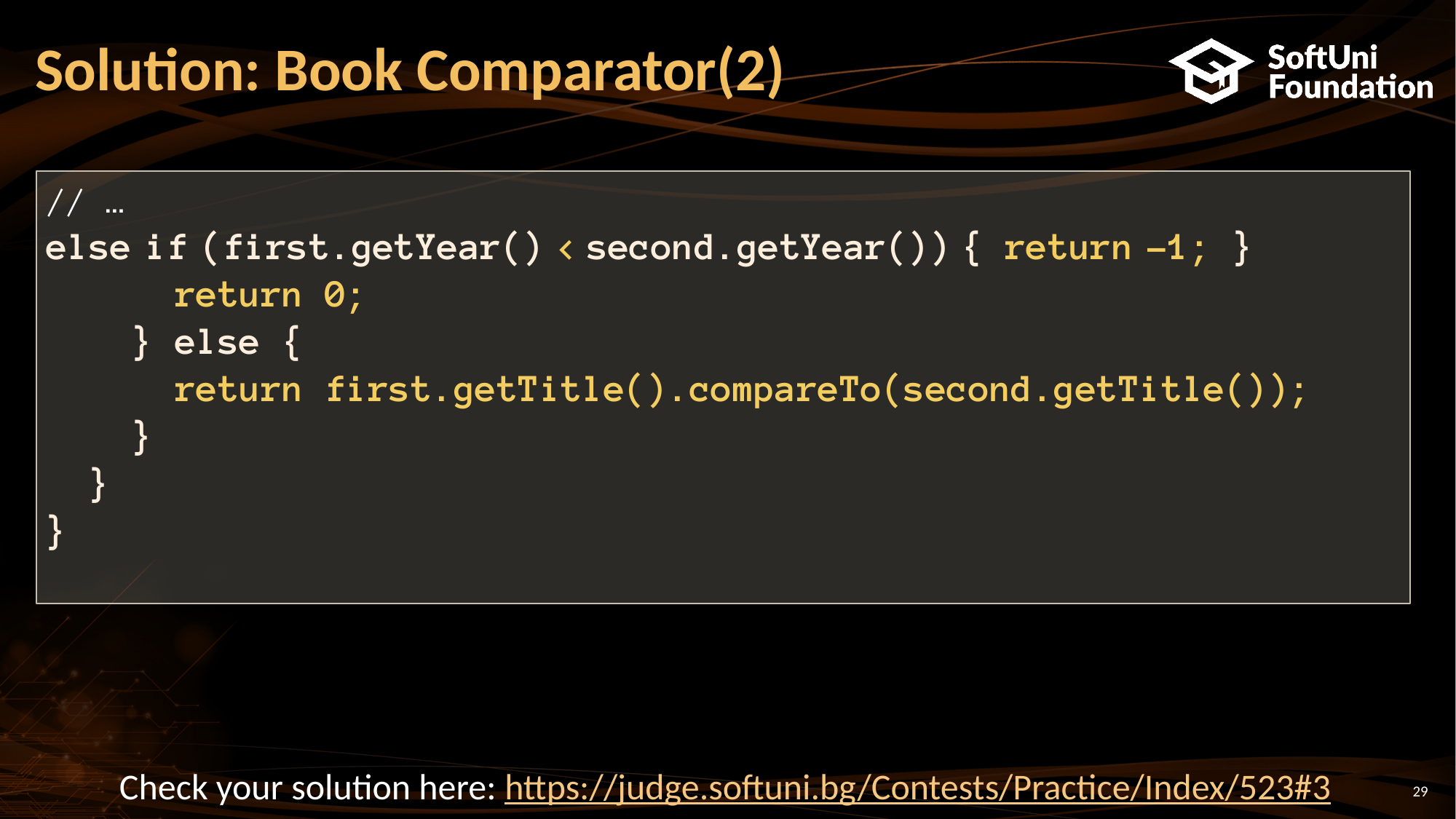

Solution: Book Comparator(2)
// …
else if (first.getYear() < second.getYear()) { return -1; }
      return 0;
    } else {
      return first.getTitle().compareTo(second.getTitle());
    }
  }
}
Check your solution here: https://judge.softuni.bg/Contests/Practice/Index/523#3
29